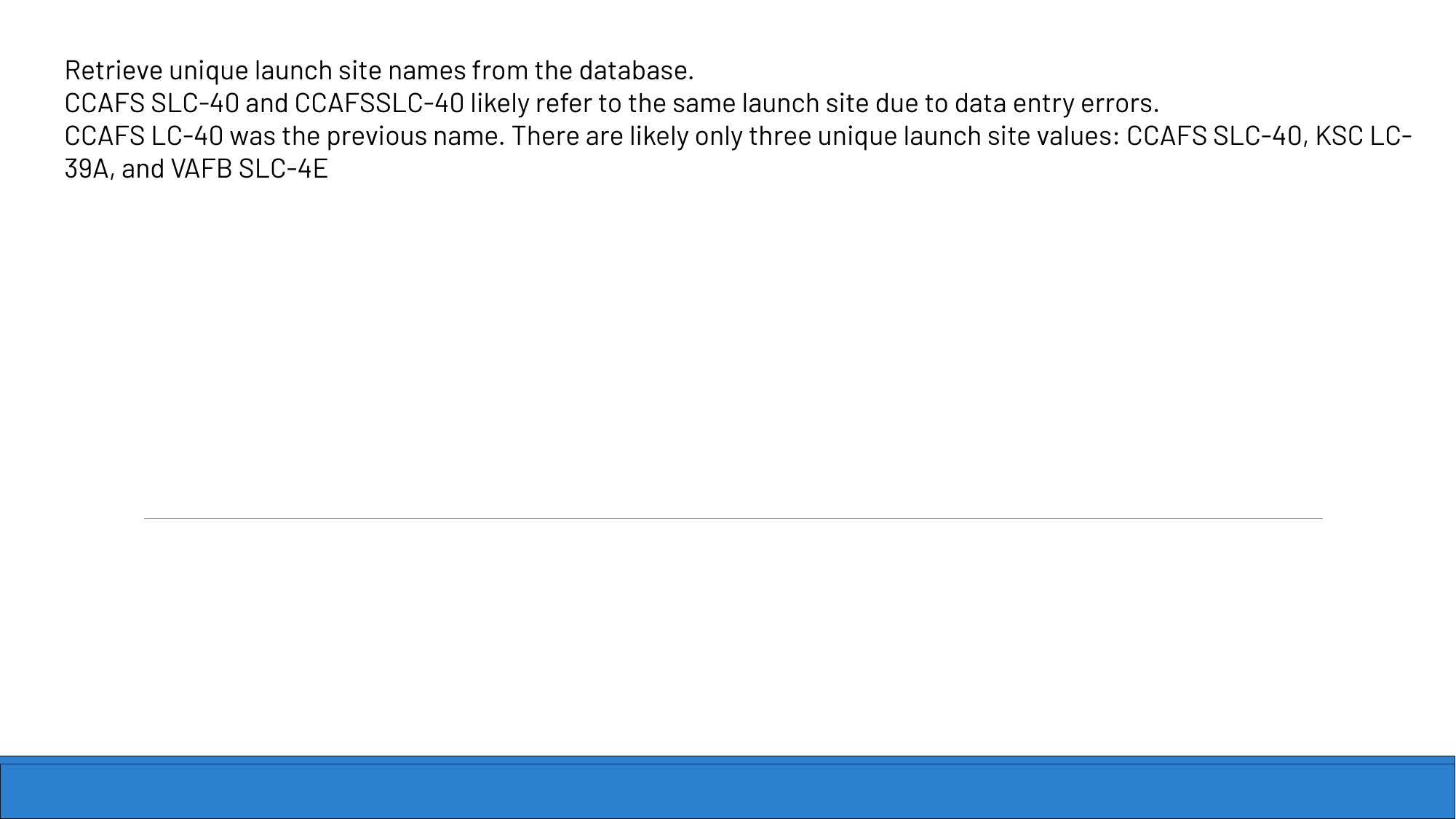

Retrieve unique launch site names from the database.
CCAFS SLC-40 and CCAFSSLC-40 likely refer to the same launch site due to data entry errors.
CCAFS LC-40 was the previous name. There are likely only three unique launch site values: CCAFS SLC-40, KSC LC-39A, and VAFB SLC-4E